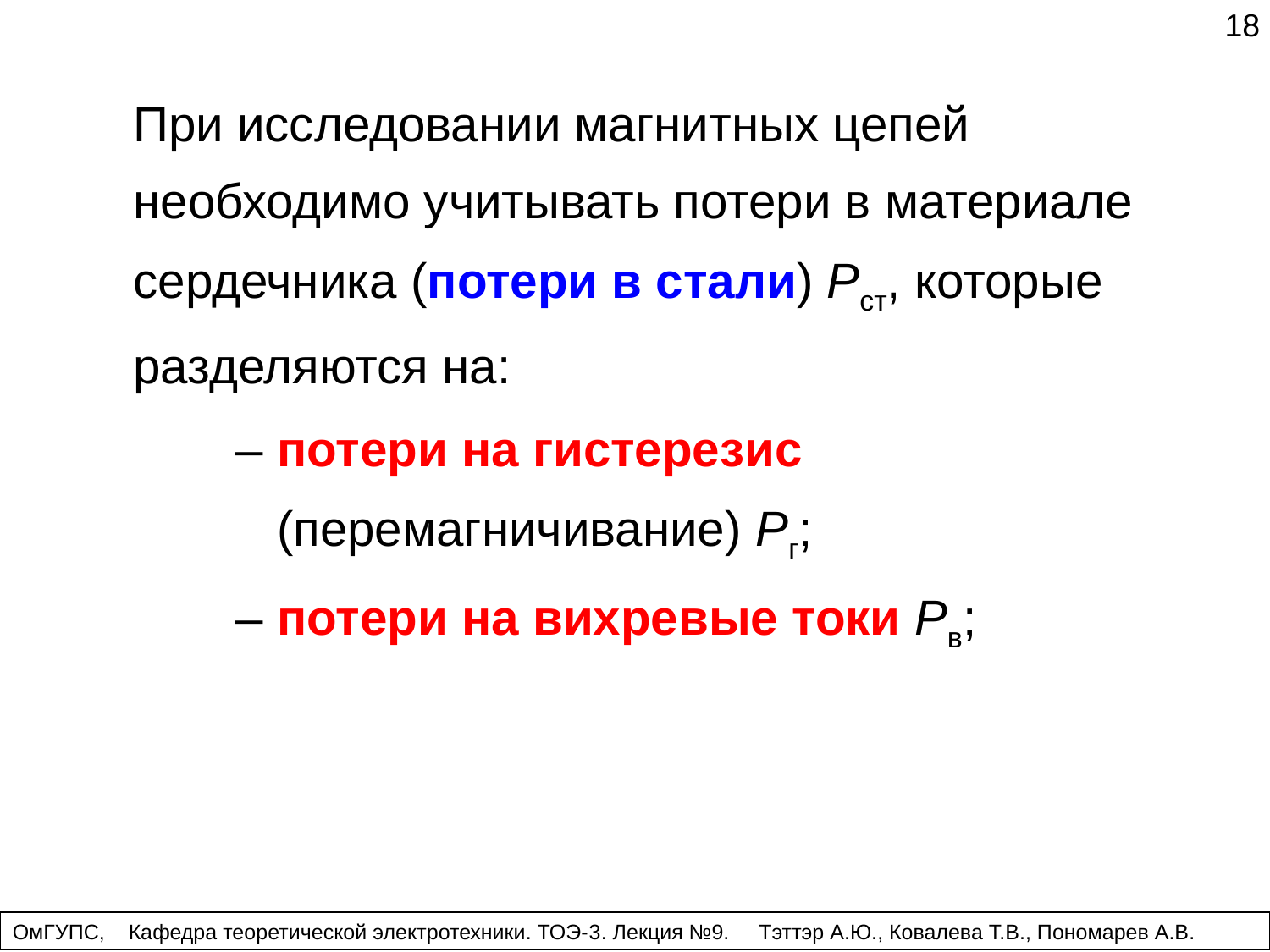

18
При исследовании магнитных цепей необходимо учитывать потери в материале сердечника (потери в стали) Pст, которые разделяются на:
– потери на гистерезис
   (перемагничивание) Pг;
– потери на вихревые токи Pв;
ОмГУПС,    Кафедра теоретической электротехники. ТОЭ-3. Лекция №9.     Тэттэр А.Ю., Ковалева Т.В., Пономарев А.В.